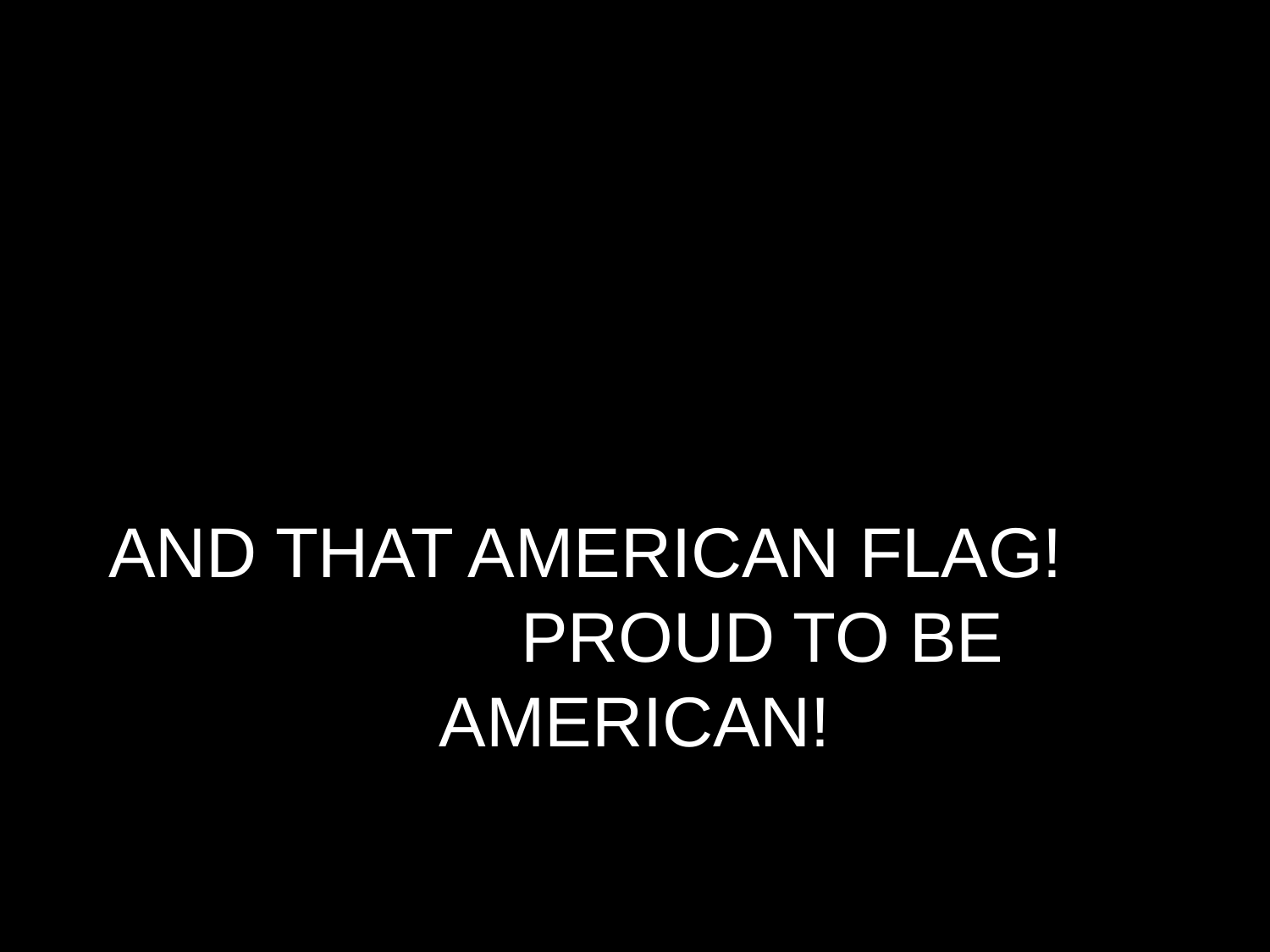

# AND THAT AMERICAN FLAG!                   PROUD TO BE AMERICAN!